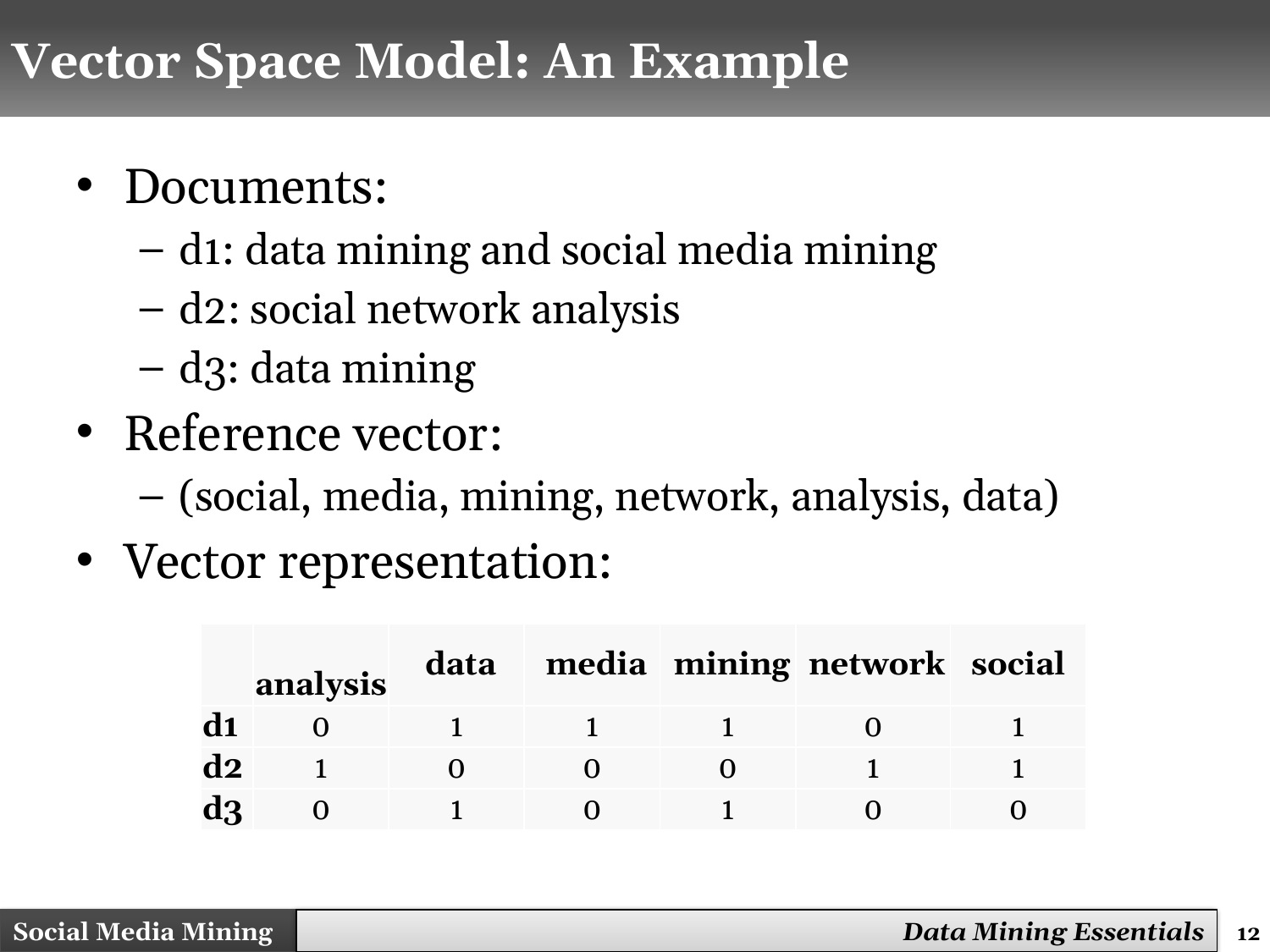

# Vector Space Model: An Example
Documents:
d1: data mining and social media mining
d2: social network analysis
d3: data mining
Reference vector:
(social, media, mining, network, analysis, data)
Vector representation:
|  | analysis | data | media | mining | network | social |
| --- | --- | --- | --- | --- | --- | --- |
| d1 | 0 | 1 | 1 | 1 | 0 | 1 |
| d2 | 1 | 0 | 0 | 0 | 1 | 1 |
| d3 | 0 | 1 | 0 | 1 | 0 | 0 |